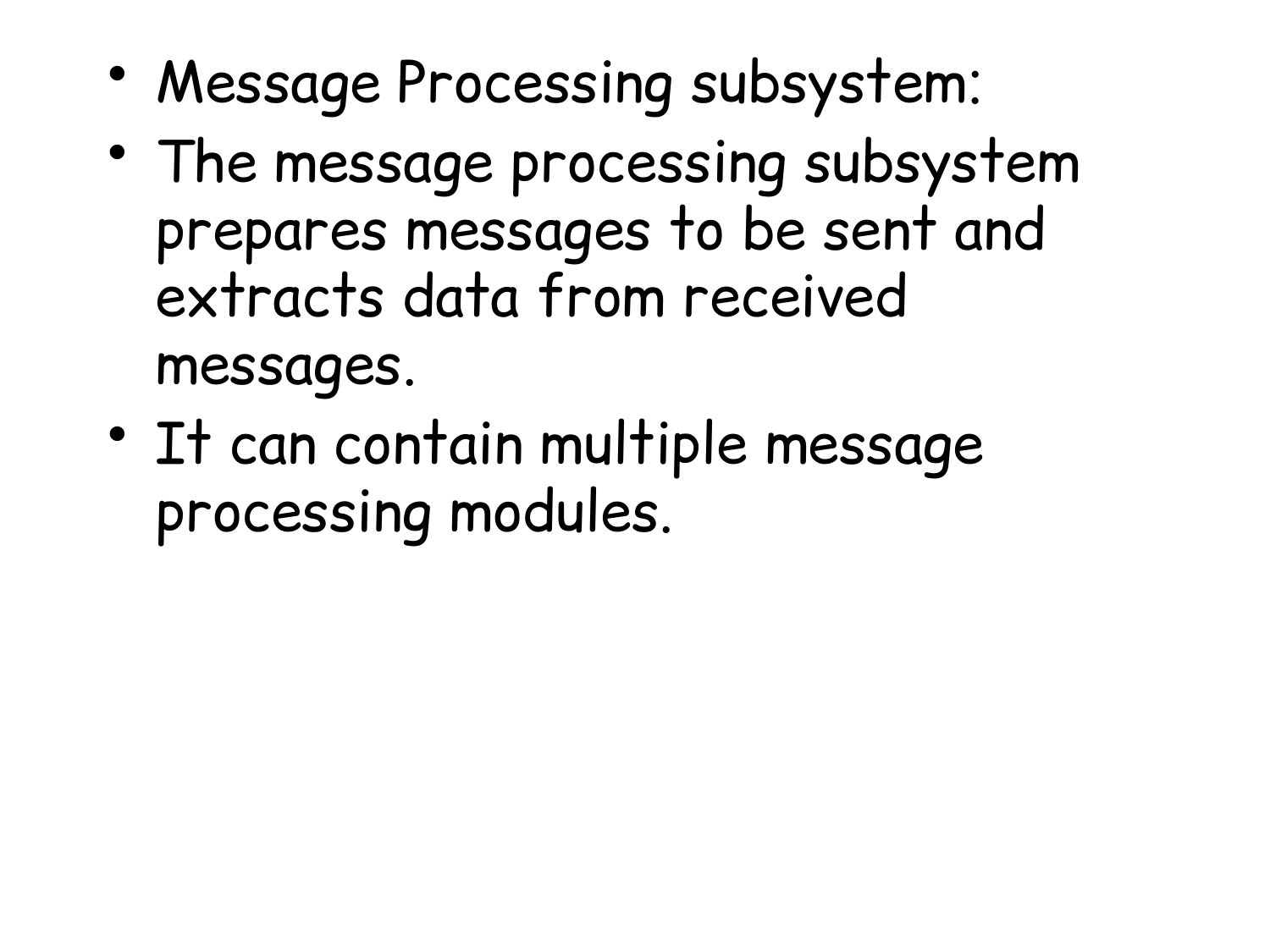

Message Processing subsystem:
The message processing subsystem prepares messages to be sent and extracts data from received messages.
It can contain multiple message processing modules.
13